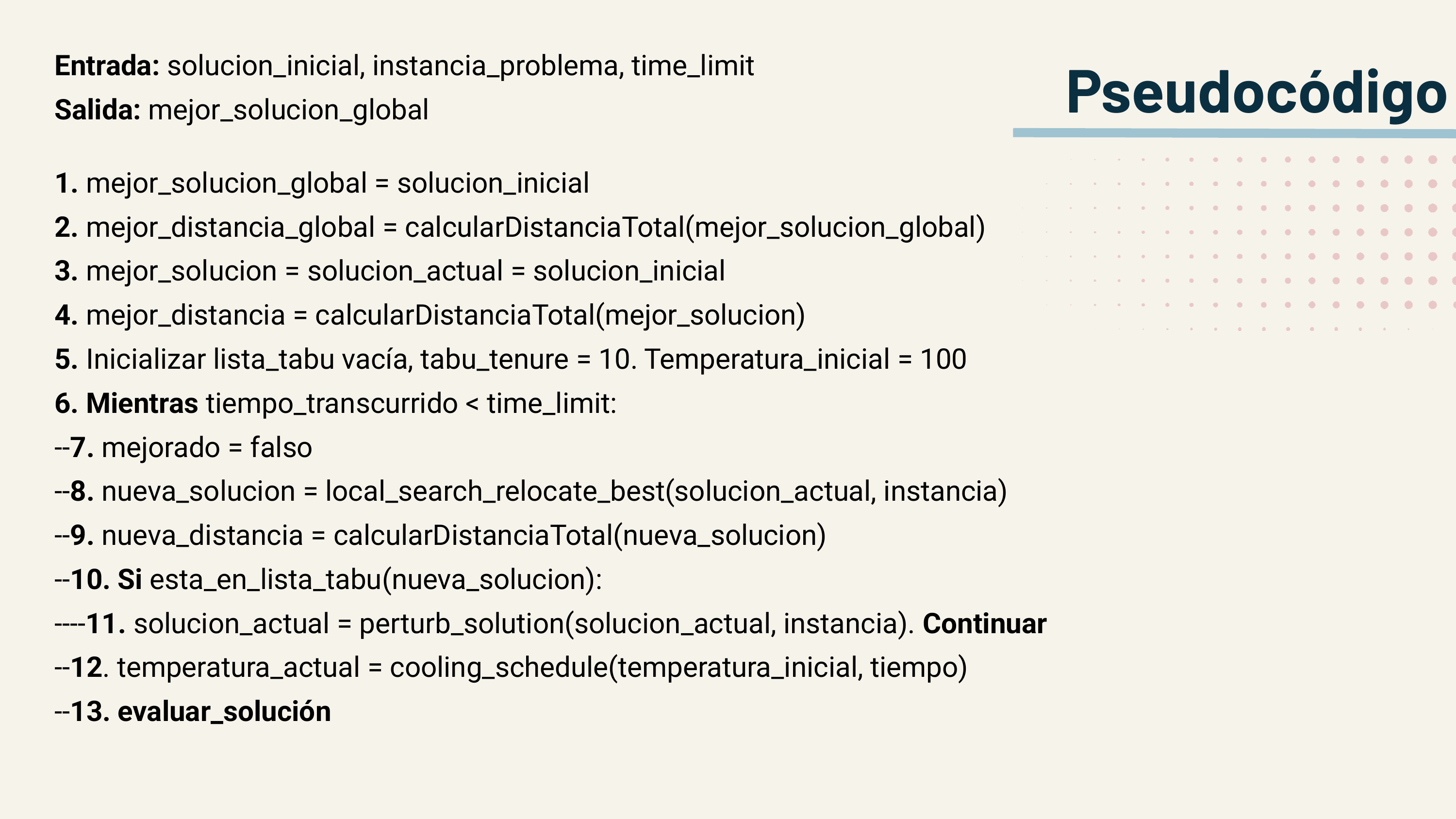

Entrada: solucion_inicial, instancia_problema, time_limit
Salida: mejor_solucion_global

1. mejor_solucion_global = solucion_inicial
2. mejor_distancia_global = calcularDistanciaTotal(mejor_solucion_global)
3. mejor_solucion = solucion_actual = solucion_inicial
4. mejor_distancia = calcularDistanciaTotal(mejor_solucion)
5. Inicializar lista_tabu vacía, tabu_tenure = 10. Temperatura_inicial = 100
6. Mientras tiempo_transcurrido < time_limit:
--7. mejorado = falso
--8. nueva_solucion = local_search_relocate_best(solucion_actual, instancia)
--9. nueva_distancia = calcularDistanciaTotal(nueva_solucion)
--10. Si esta_en_lista_tabu(nueva_solucion):
----11. solucion_actual = perturb_solution(solucion_actual, instancia). Continuar
--12. temperatura_actual = cooling_schedule(temperatura_inicial, tiempo)
--13. evaluar_solución
Pseudocódigo